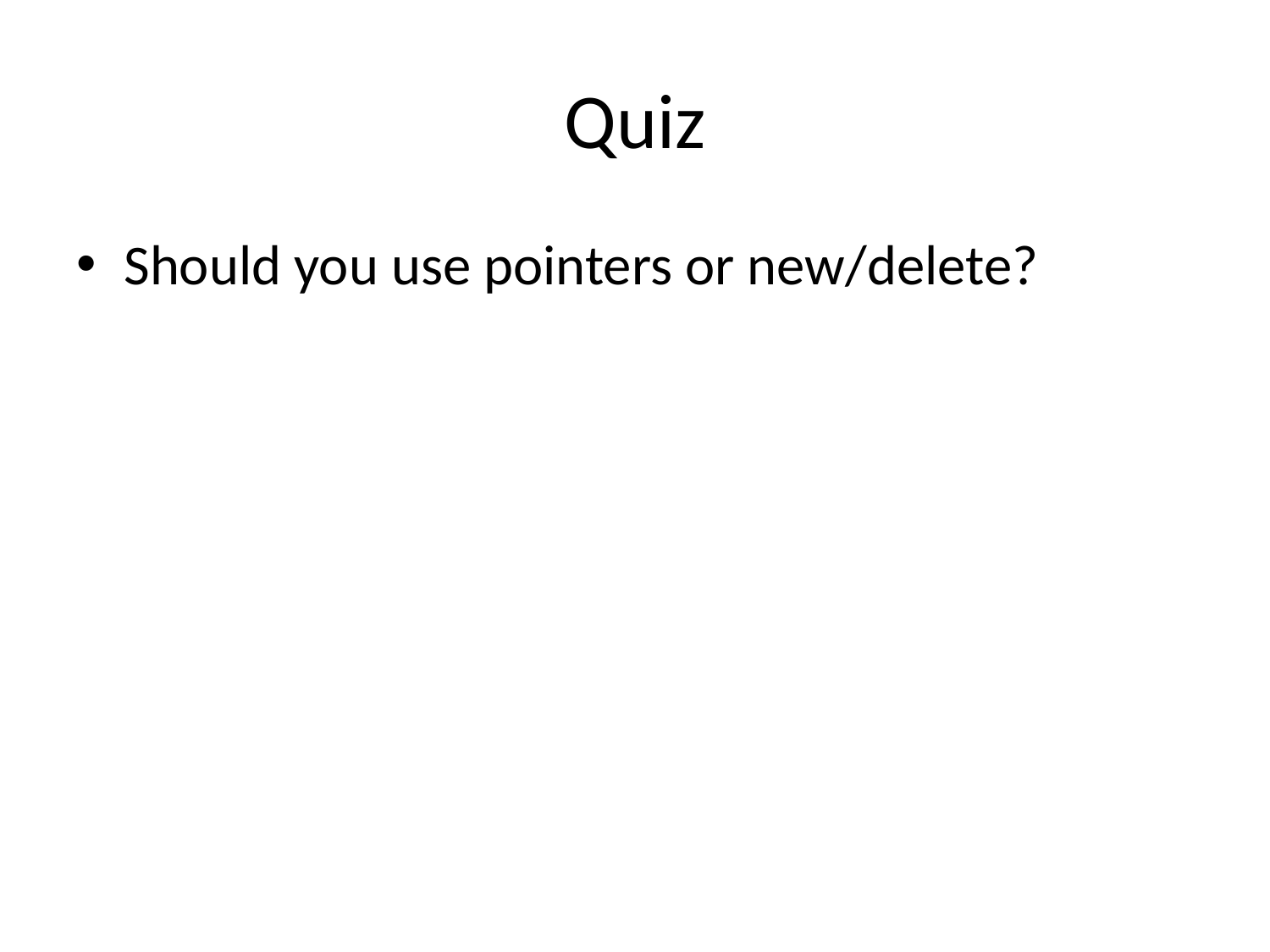

# Quiz
Should you use pointers or new/delete?